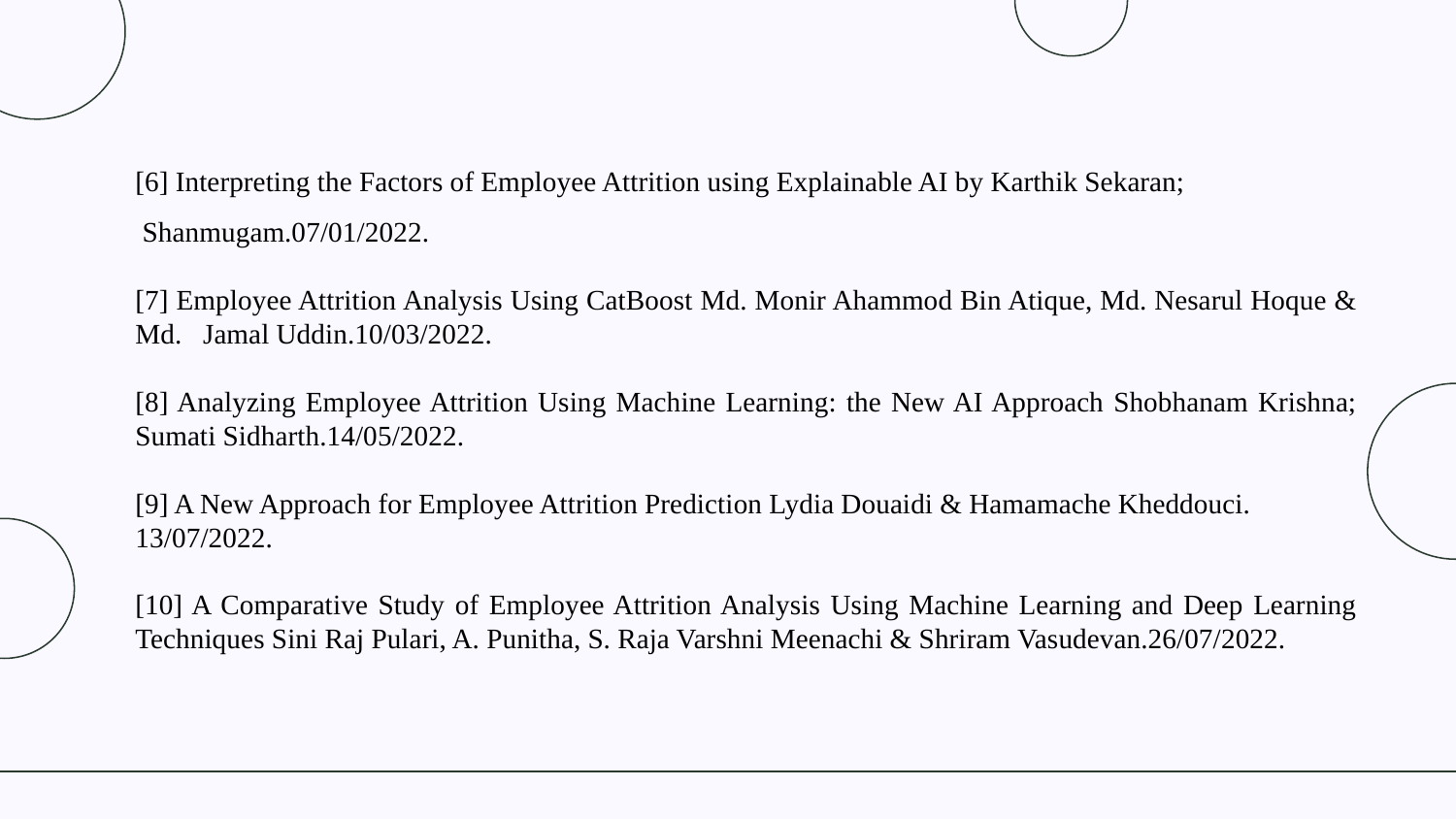

[6] Interpreting the Factors of Employee Attrition using Explainable AI by Karthik Sekaran;
 Shanmugam.07/01/2022.

[7] Employee Attrition Analysis Using CatBoost Md. Monir Ahammod Bin Atique, Md. Nesarul Hoque & Md.   Jamal Uddin.10/03/2022.

[8] Analyzing Employee Attrition Using Machine Learning: the New AI Approach Shobhanam Krishna; Sumati Sidharth.14/05/2022.

[9] A New Approach for Employee Attrition Prediction Lydia Douaidi & Hamamache Kheddouci.
13/07/2022.

[10] A Comparative Study of Employee Attrition Analysis Using Machine Learning and Deep Learning Techniques Sini Raj Pulari, A. Punitha, S. Raja Varshni Meenachi & Shriram Vasudevan.26/07/2022.